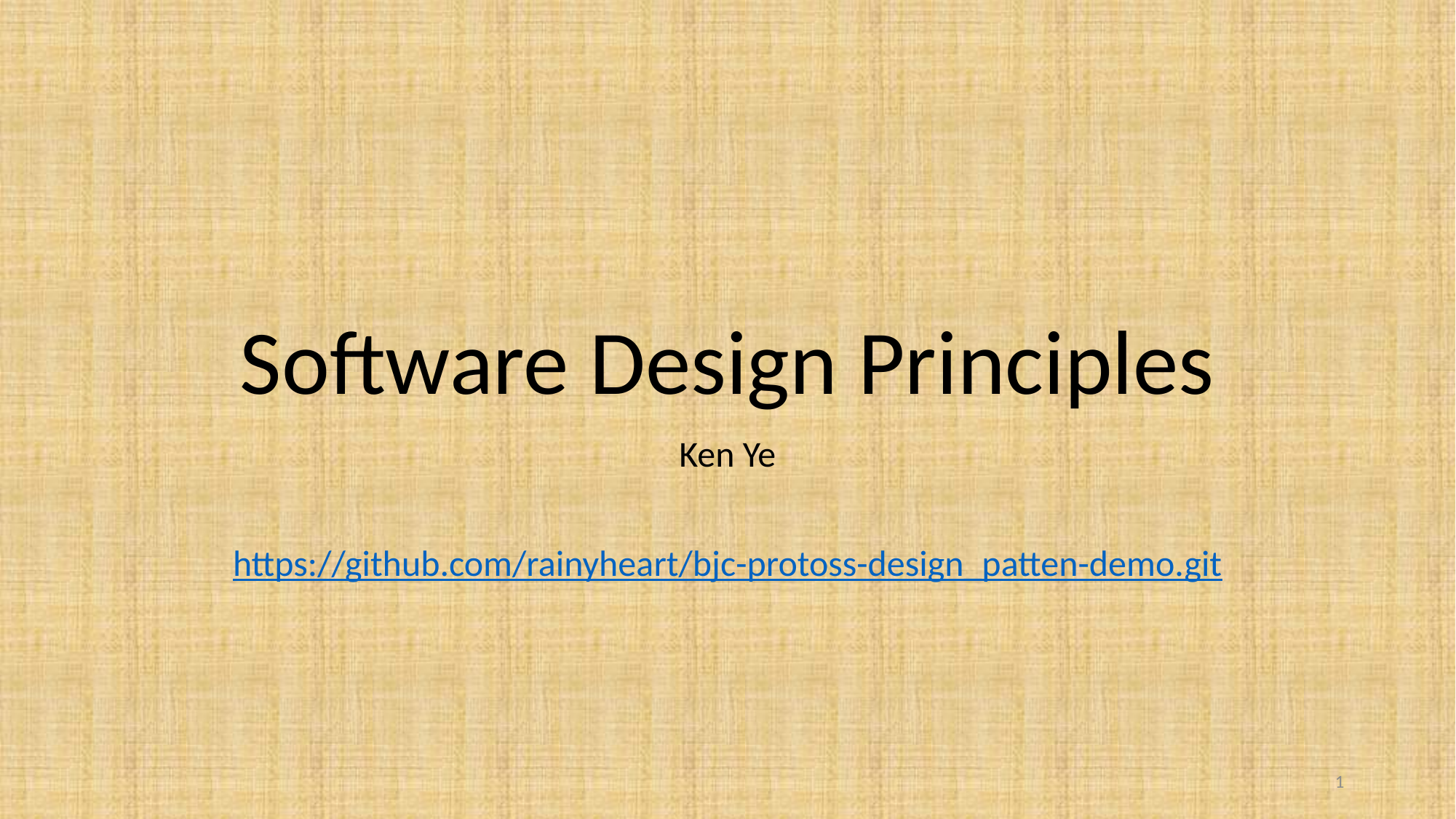

# Software Design Principles
Ken Ye

https://github.com/rainyheart/bjc-protoss-design_patten-demo.git
1